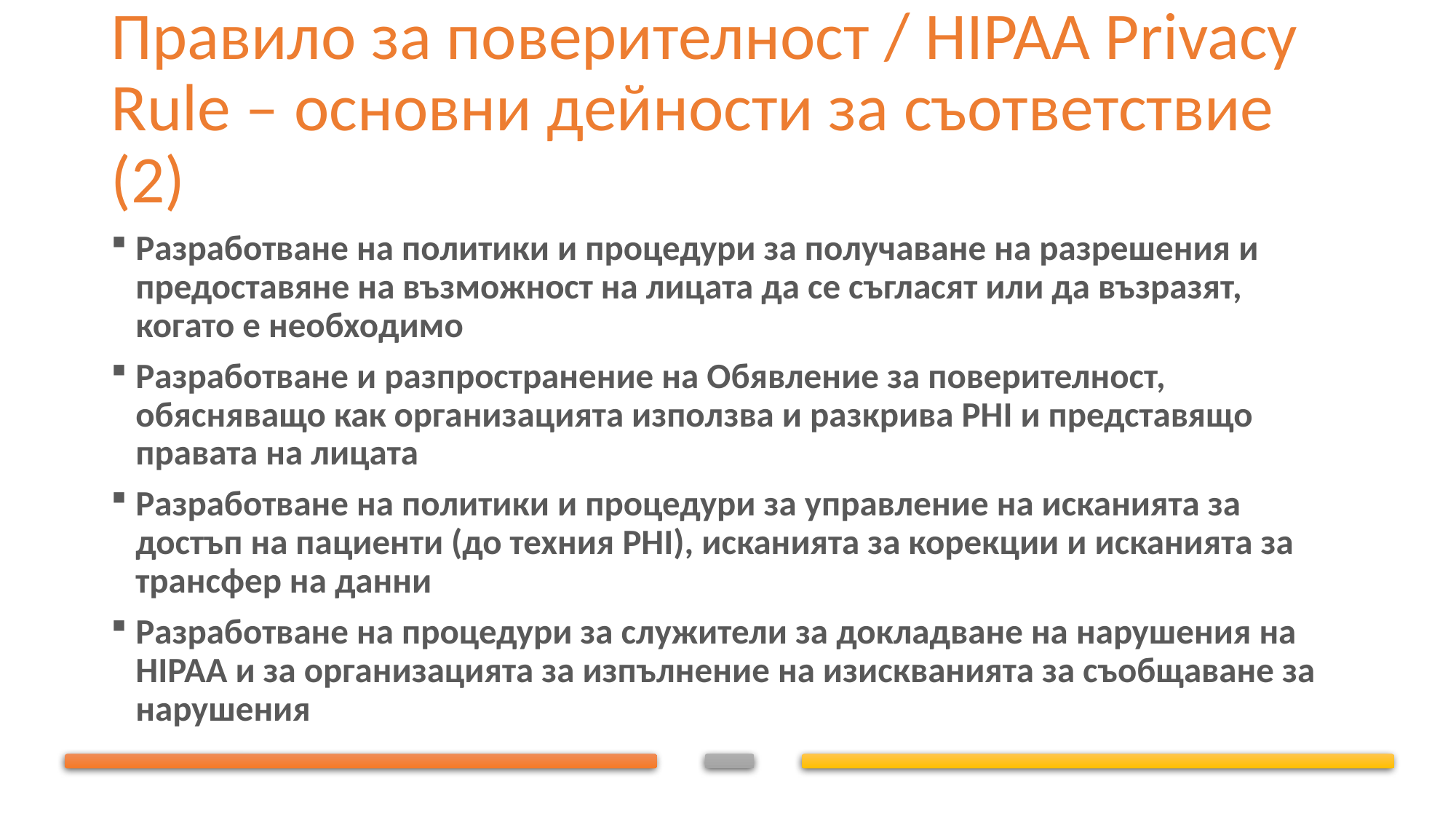

# Правило за поверителност / HIPAA Privacy Rule – основни дейности за съответствие (2)
Разработване на политики и процедури за получаване на разрешения и предоставяне на възможност на лицата да се съгласят или да възразят, когато е необходимо
Разработване и разпространение на Обявление за поверителност, обясняващо как организацията използва и разкрива PHI и представящо правата на лицата
Разработване на политики и процедури за управление на исканията за достъп на пациенти (до техния PHI), исканията за корекции и исканията за трансфер на данни
Разработване на процедури за служители за докладване на нарушения на HIPAA и за организацията за изпълнение на изискванията за съобщаване за нарушения